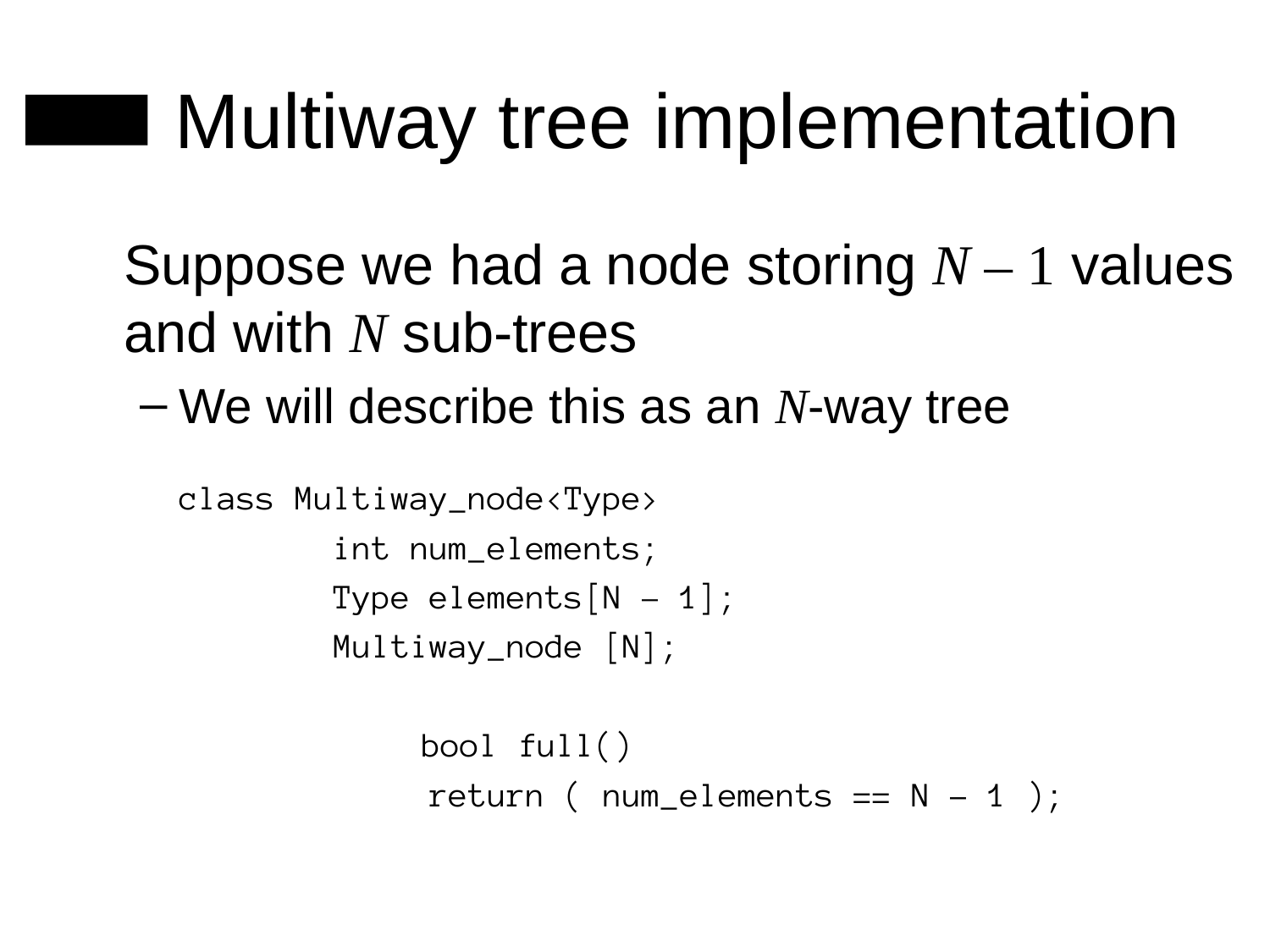

# Multiway tree implementation
6.4.3
	Suppose we had a node storing N – 1 values and with N sub-trees
We will describe this as an N-way tree

	class Multiway_node<Type>
	        int num_elements;
	        Type elements[N – 1];
	        Multiway_node [N];

		      bool full()
	             return ( num_elements == N - 1 );